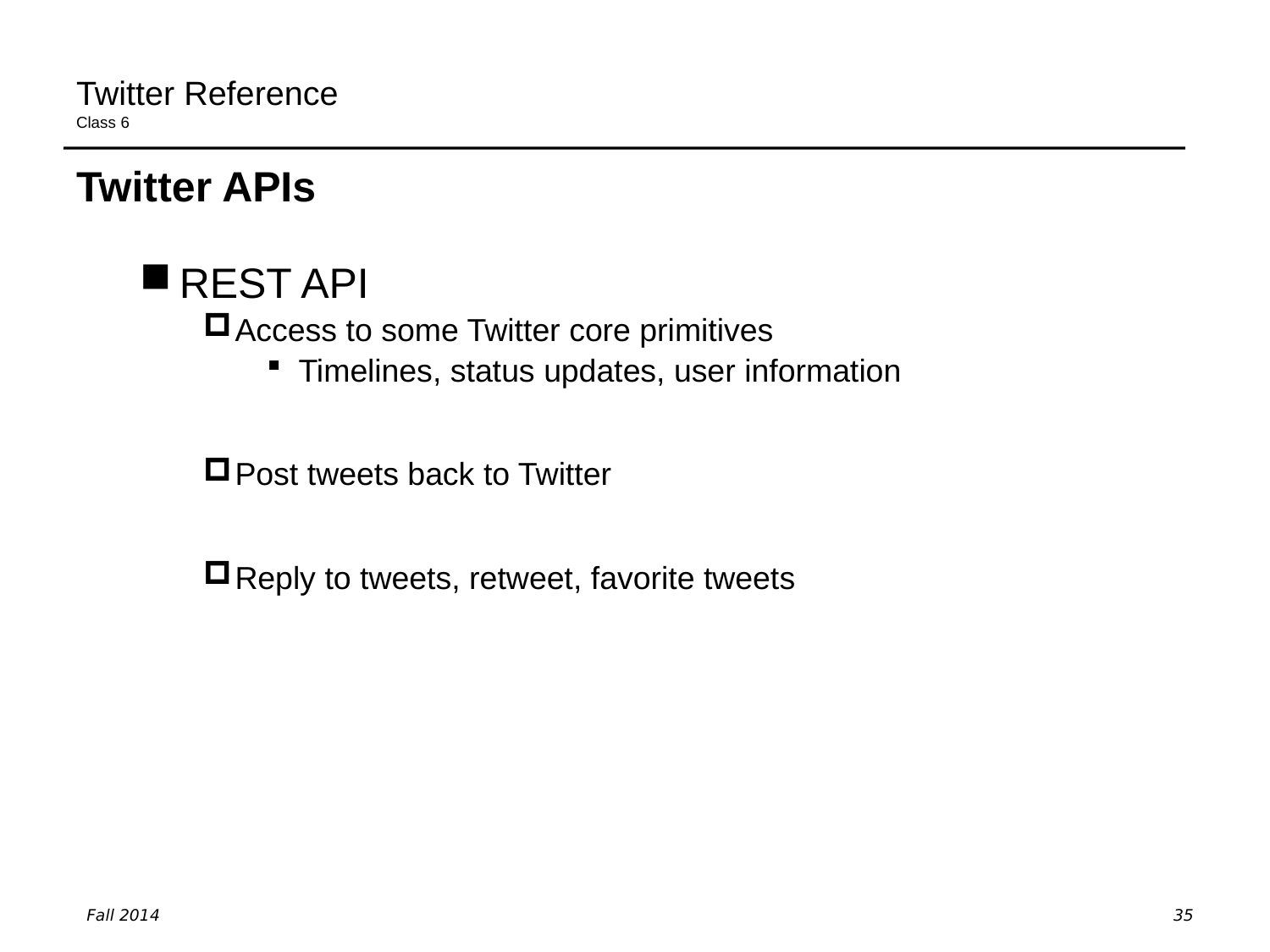

# Twitter Reference Class 6
Twitter APIs

REST API
Access to some Twitter core primitives
Timelines, status updates, user information

Post tweets back to Twitter

Reply to tweets, retweet, favorite tweets

35